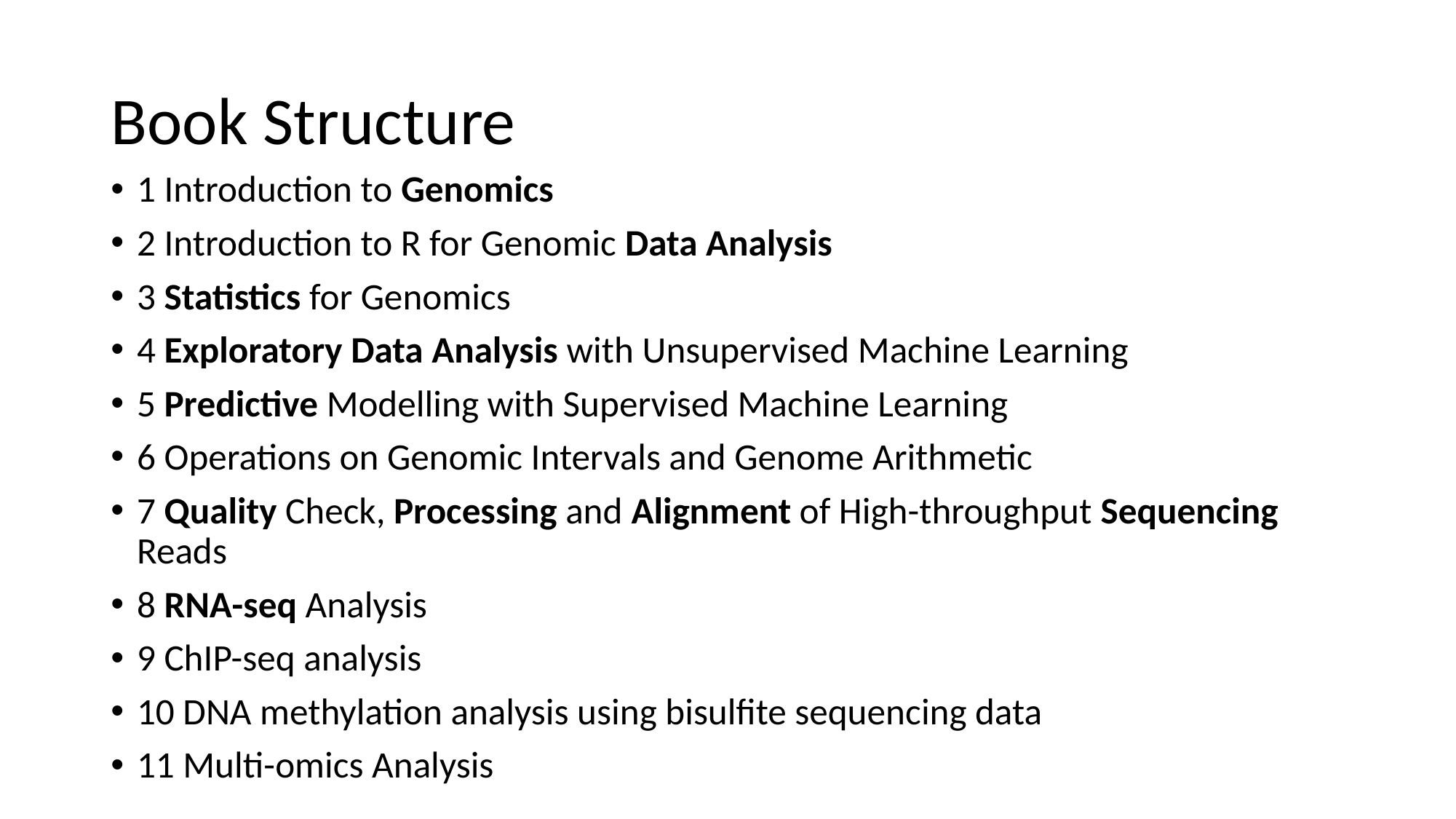

# Book Structure
1 Introduction to Genomics
2 Introduction to R for Genomic Data Analysis
3 Statistics for Genomics
4 Exploratory Data Analysis with Unsupervised Machine Learning
5 Predictive Modelling with Supervised Machine Learning
6 Operations on Genomic Intervals and Genome Arithmetic
7 Quality Check, Processing and Alignment of High-throughput Sequencing Reads
8 RNA-seq Analysis
9 ChIP-seq analysis
10 DNA methylation analysis using bisulfite sequencing data
11 Multi-omics Analysis